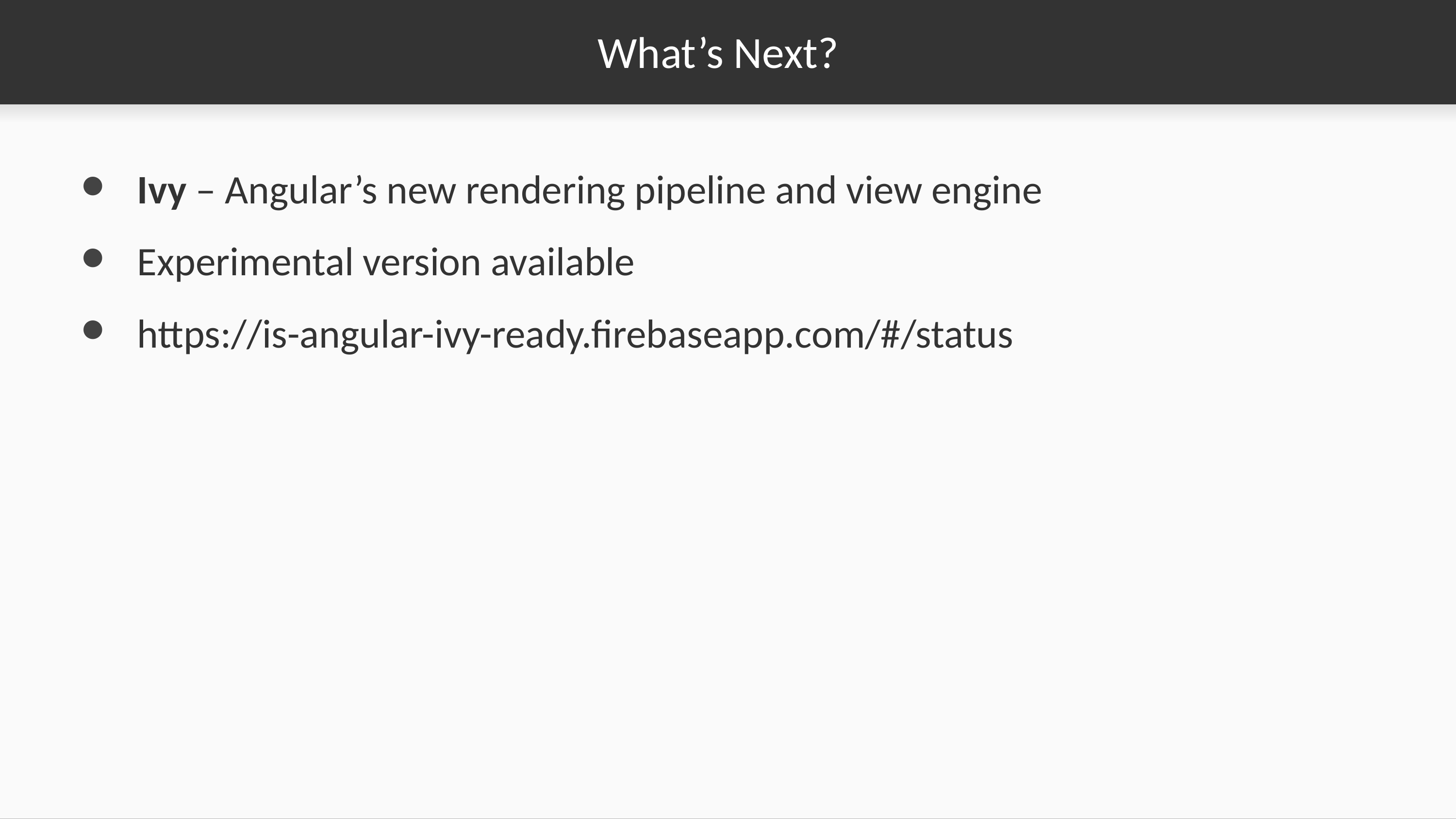

# What’s Next?
Ivy – Angular’s new rendering pipeline and view engine
Experimental version available
https://is-angular-ivy-ready.firebaseapp.com/#/status